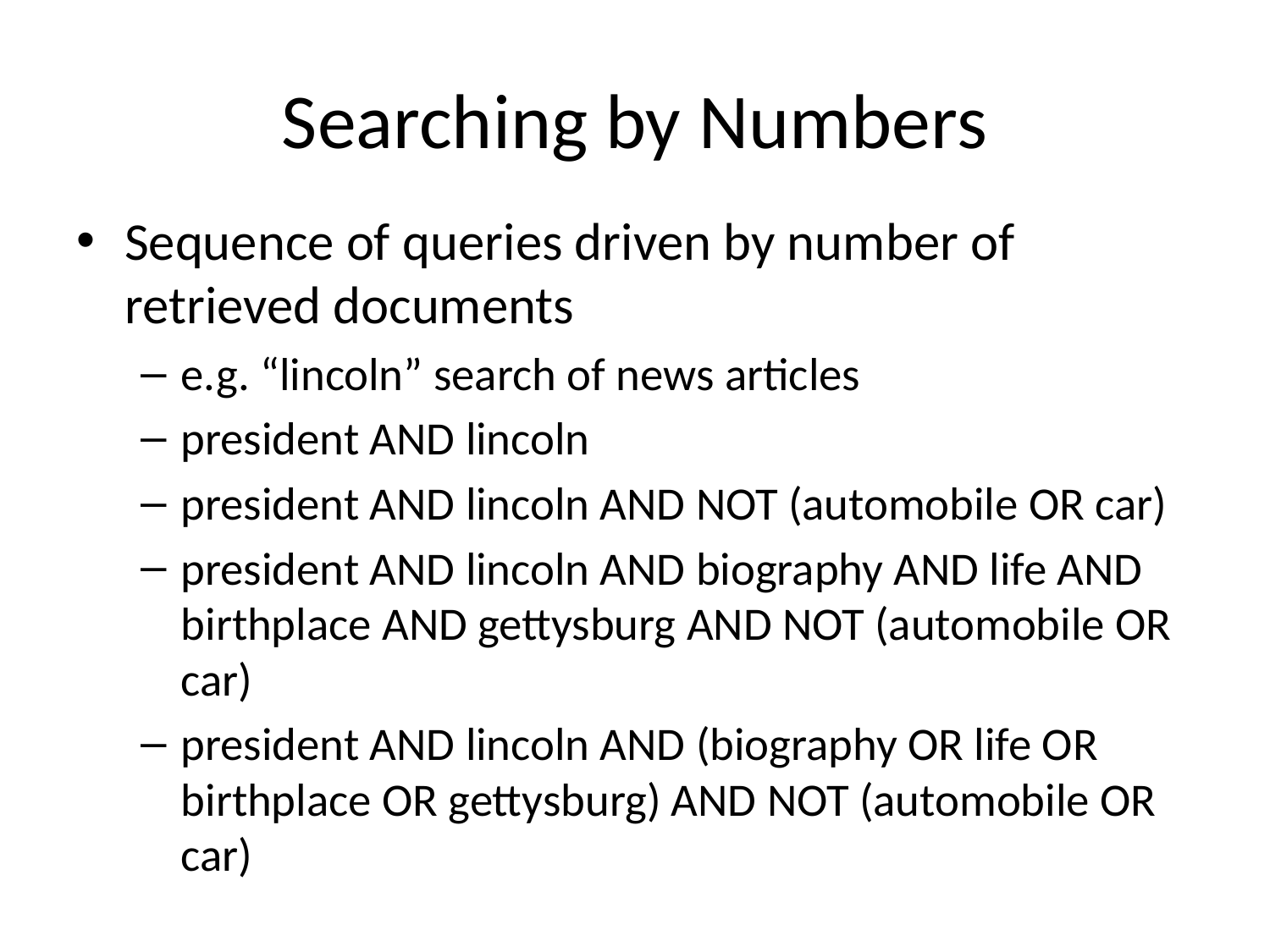

# Searching by Numbers
Sequence of queries driven by number of retrieved documents
e.g. “lincoln” search of news articles
president AND lincoln
president AND lincoln AND NOT (automobile OR car)
president AND lincoln AND biography AND life AND birthplace AND gettysburg AND NOT (automobile OR car)
president AND lincoln AND (biography OR life OR birthplace OR gettysburg) AND NOT (automobile OR car)